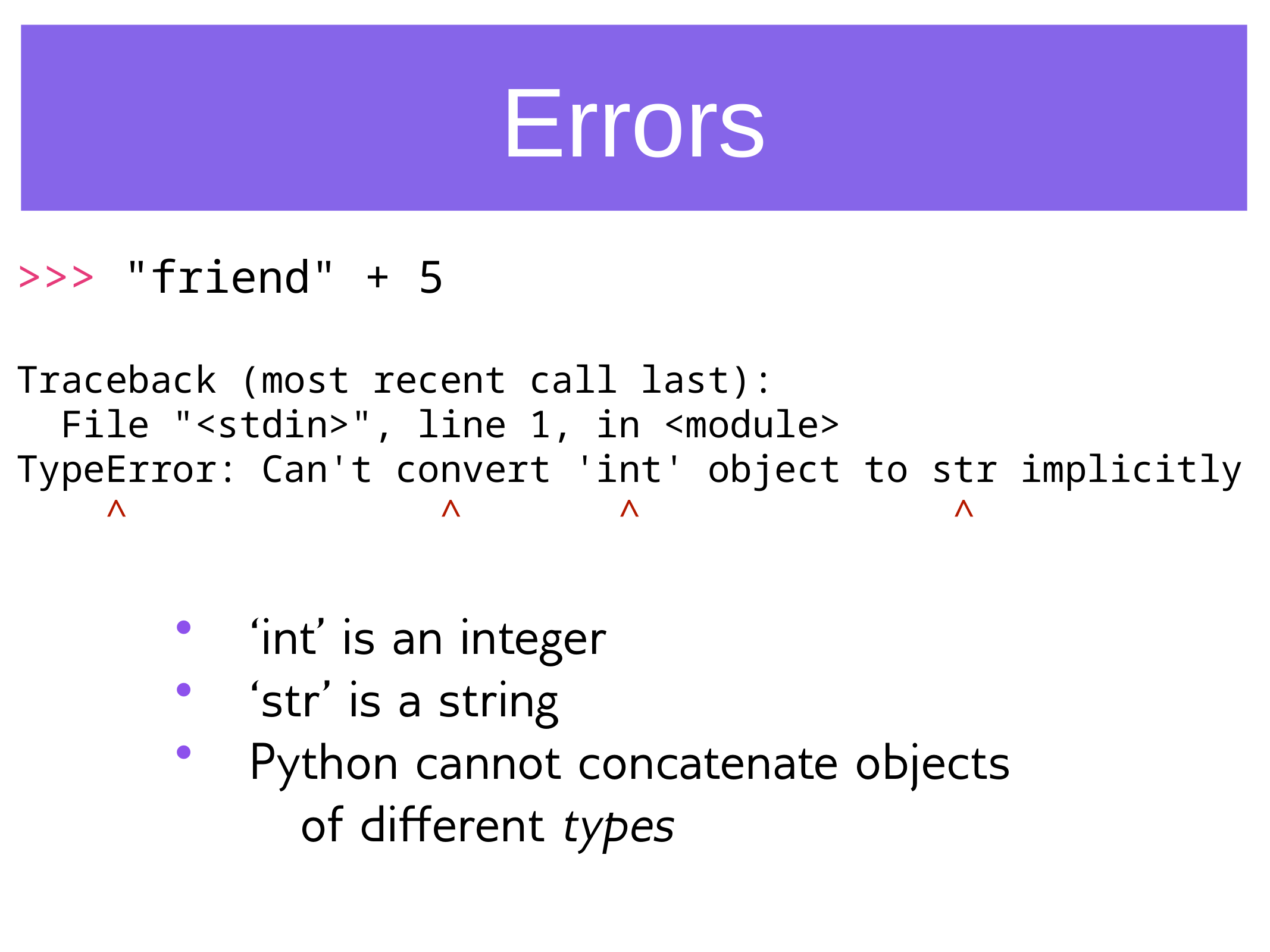

Errors
>>> "friend" + 5

Traceback (most recent call last):
  File "<stdin>", line 1, in <module>
TypeError: Can't convert 'int' object to str implicitly
    ^              ^       ^              ^
‘int’ is an integer
‘str’ is a string
Python cannot concatenate objects
        of different types